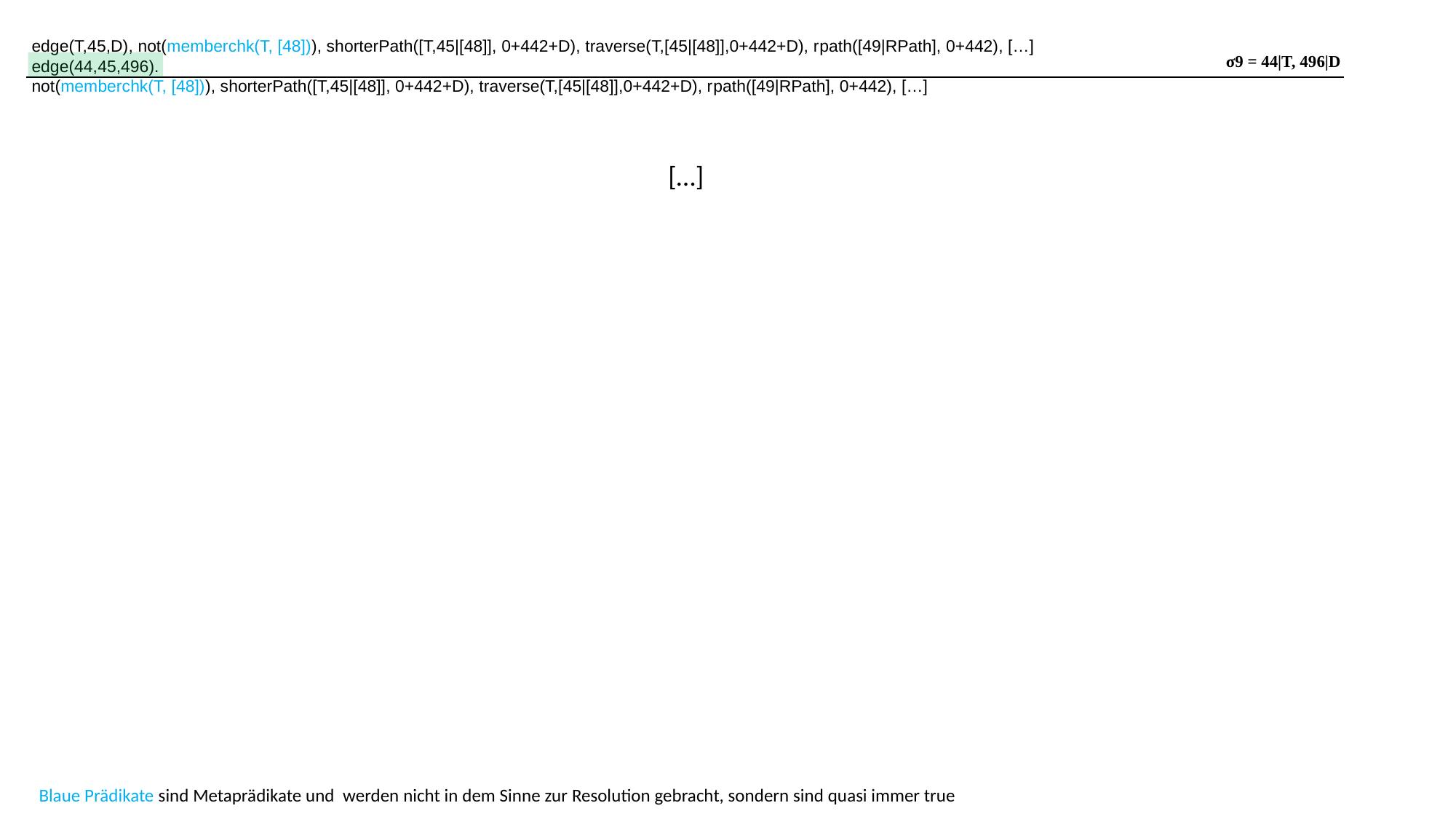

edge(T,45,D), not(memberchk(T, [48])), shorterPath([T,45|[48]], 0+442+D), traverse(T,[45|[48]],0+442+D), rpath([49|RPath], 0+442), […]
edge(44,45,496).
not(memberchk(T, [48])), shorterPath([T,45|[48]], 0+442+D), traverse(T,[45|[48]],0+442+D), rpath([49|RPath], 0+442), […]
σ9 = 44|T, 496|D

[…]
Blaue Prädikate sind Metaprädikate und  werden nicht in dem Sinne zur Resolution gebracht, sondern sind quasi immer true